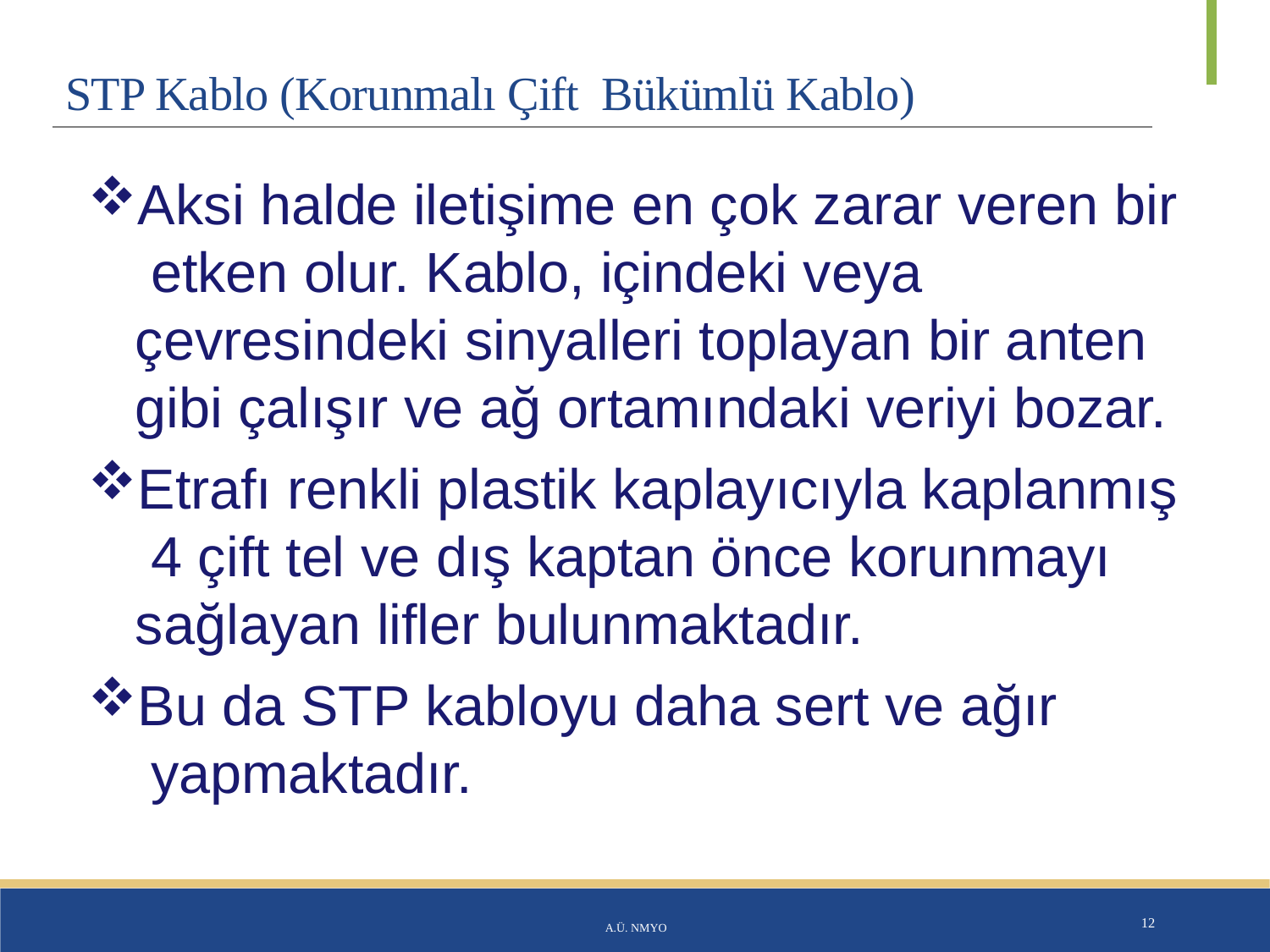

# STP Kablo (Korunmalı Çift  Bükümlü Kablo)
Aksi halde iletişime en çok zarar veren bir  etken olur. Kablo, içindeki veya  çevresindeki sinyalleri toplayan bir anten  gibi çalışır ve ağ ortamındaki veriyi bozar.
Etrafı renkli plastik kaplayıcıyla kaplanmış  4 çift tel ve dış kaptan önce korunmayı  sağlayan lifler bulunmaktadır.
Bu da STP kabloyu daha sert ve ağır  yapmaktadır.
A.Ü. NMYO
12